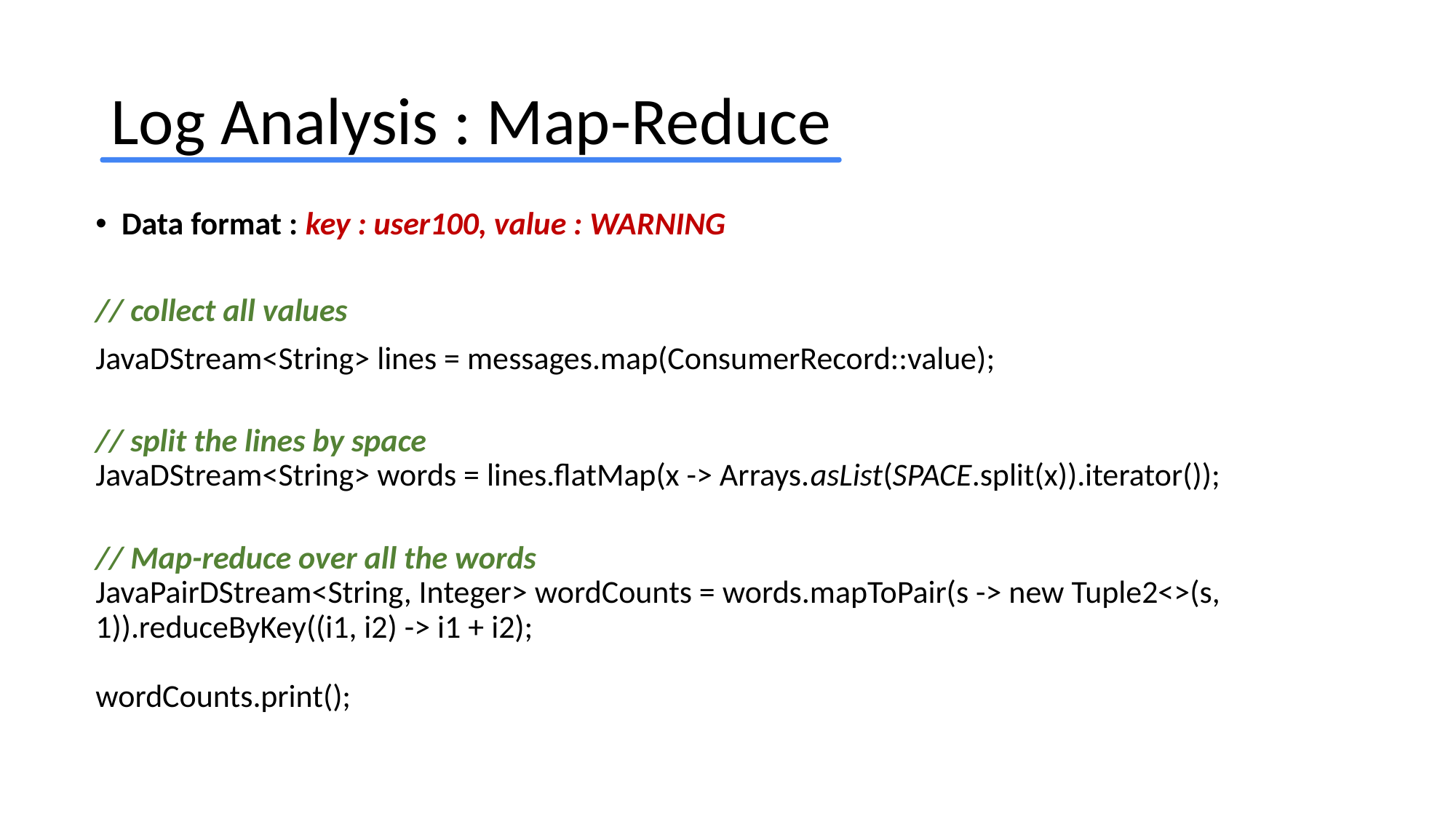

# Log Analysis : Map-Reduce

Data format : key : user100, value : WARNING
// collect all values
JavaDStream<String> lines = messages.map(ConsumerRecord::value);
// split the lines by space
JavaDStream<String> words = lines.flatMap(x -> Arrays.asList(SPACE.split(x)).iterator());
// Map-reduce over all the words
JavaPairDStream<String, Integer> wordCounts = words.mapToPair(s -> new Tuple2<>(s, 1)).reduceByKey((i1, i2) -> i1 + i2);
wordCounts.print();